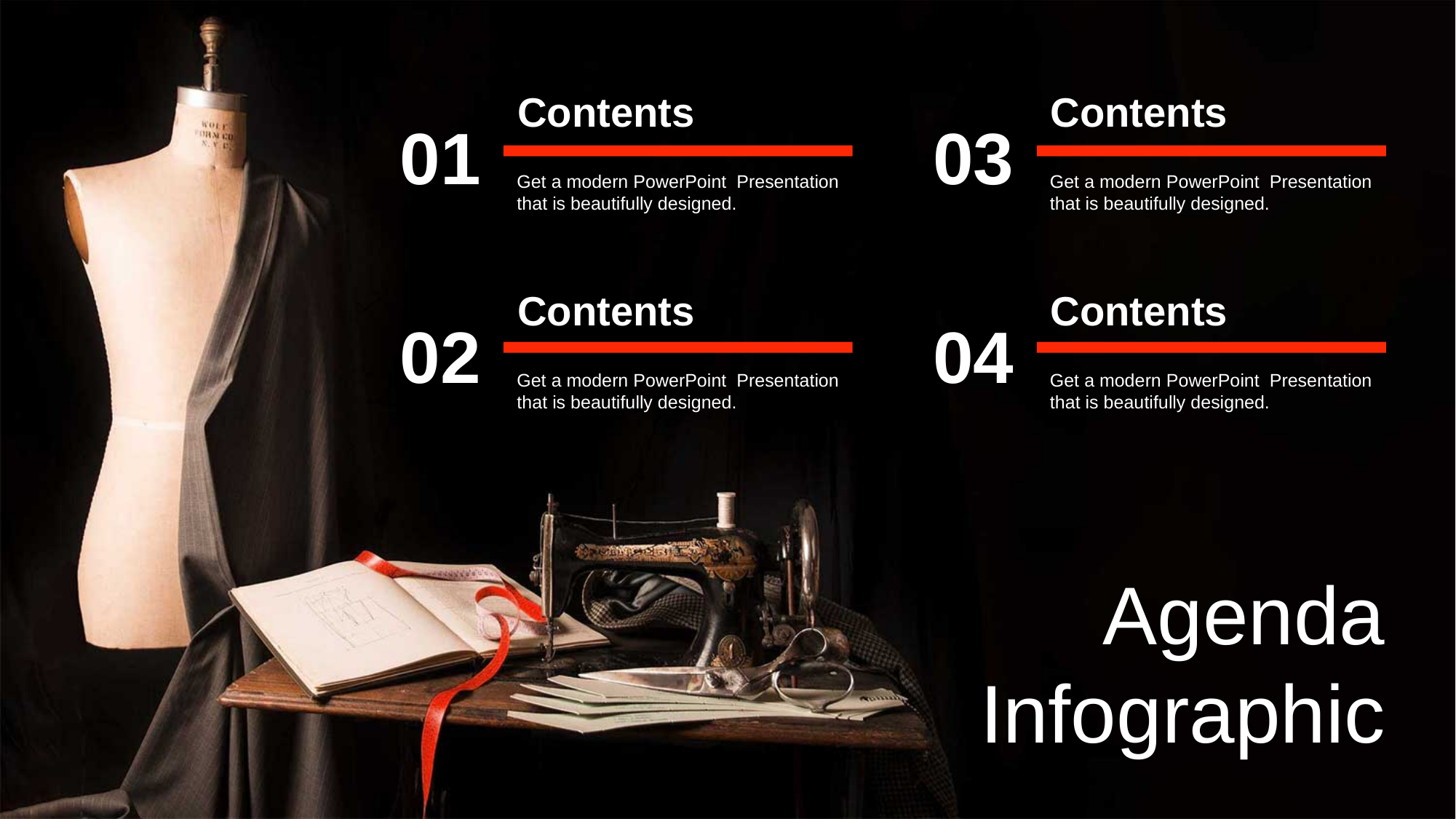

Contents
Contents
01
03

Get a modern PowerPoint  Presentation that is beautifully designed.
Get a modern PowerPoint  Presentation that is beautifully designed.
Contents
Contents
02
04

Get a modern PowerPoint  Presentation that is beautifully designed.
Get a modern PowerPoint  Presentation that is beautifully designed.
Agenda Infographic